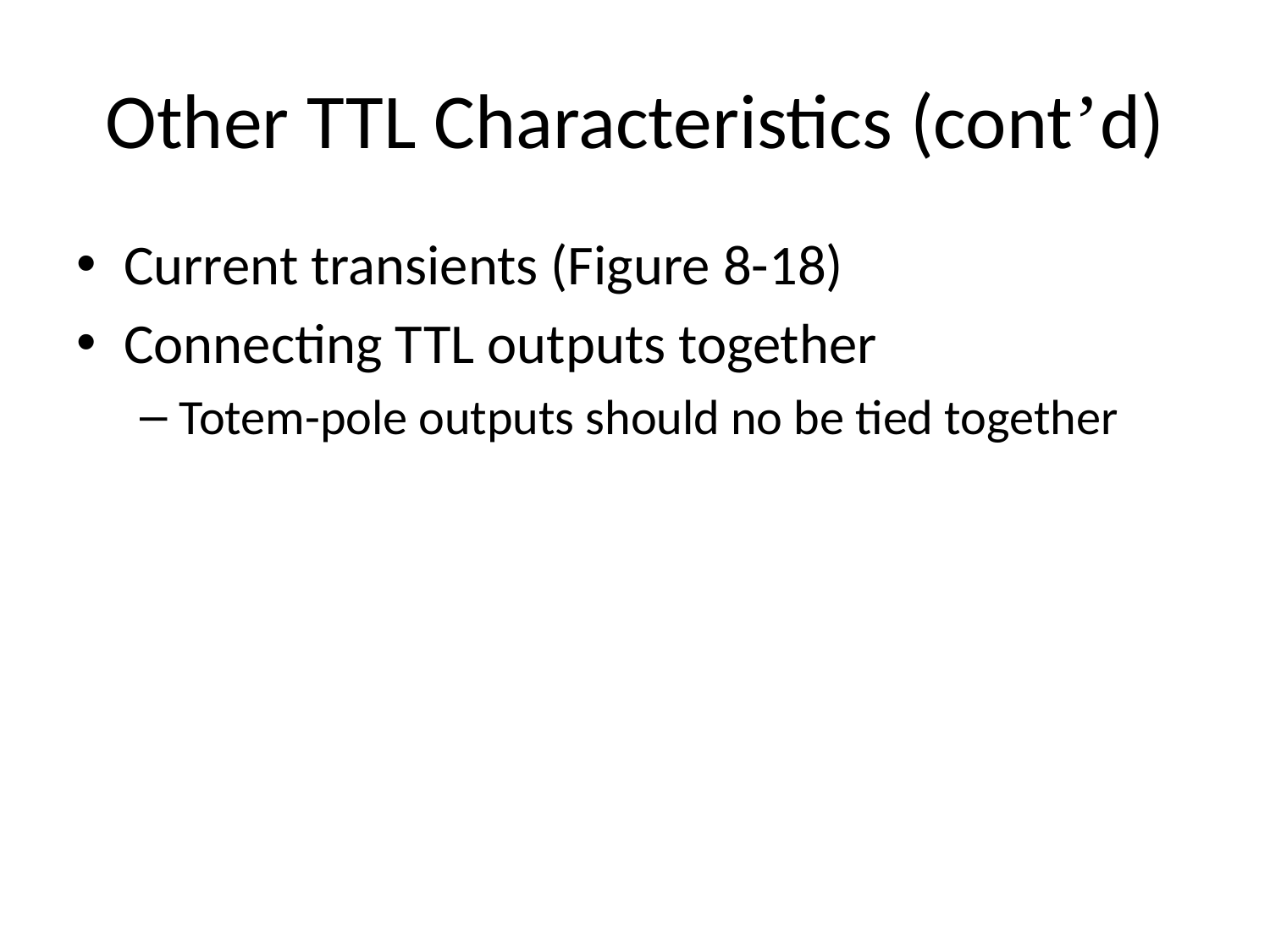

# Other TTL Characteristics (cont’d)
Current transients (Figure 8-18)
Connecting TTL outputs together
Totem-pole outputs should no be tied together